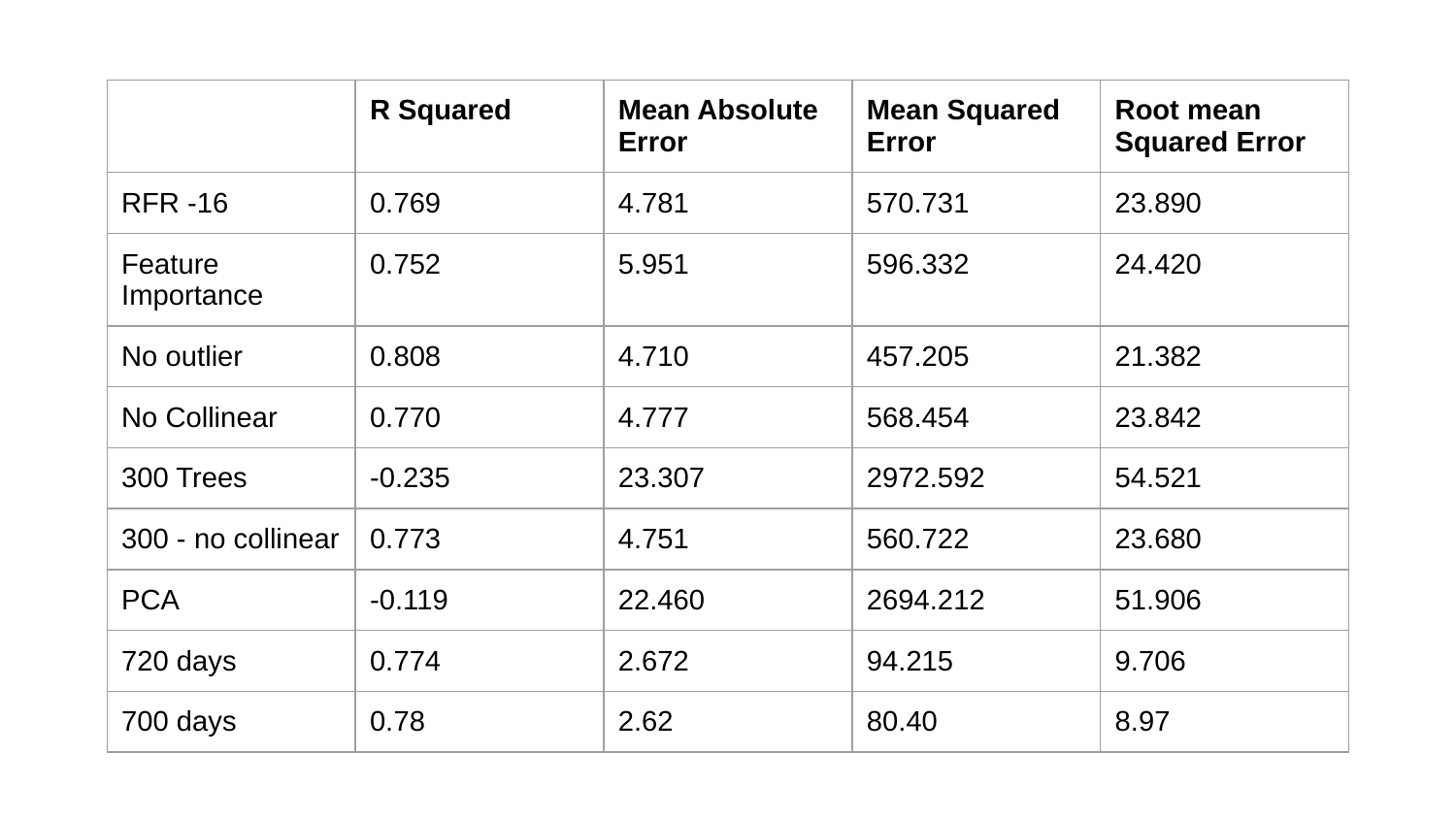

|  | R Squared | Mean Absolute Error | Mean Squared Error | Root mean Squared Error |
| --- | --- | --- | --- | --- |
| RFR -16 | 0.769 | 4.781 | 570.731 | 23.890 |
| Feature Importance | 0.752 | 5.951 | 596.332 | 24.420 |
| No outlier | 0.808 | 4.710 | 457.205 | 21.382 |
| No Collinear | 0.770 | 4.777 | 568.454 | 23.842 |
| 300 Trees | -0.235 | 23.307 | 2972.592 | 54.521 |
| 300 - no collinear | 0.773 | 4.751 | 560.722 | 23.680 |
| PCA | -0.119 | 22.460 | 2694.212 | 51.906 |
| 720 days | 0.774 | 2.672 | 94.215 | 9.706 |
| 700 days | 0.78 | 2.62 | 80.40 | 8.97 |
Rsults